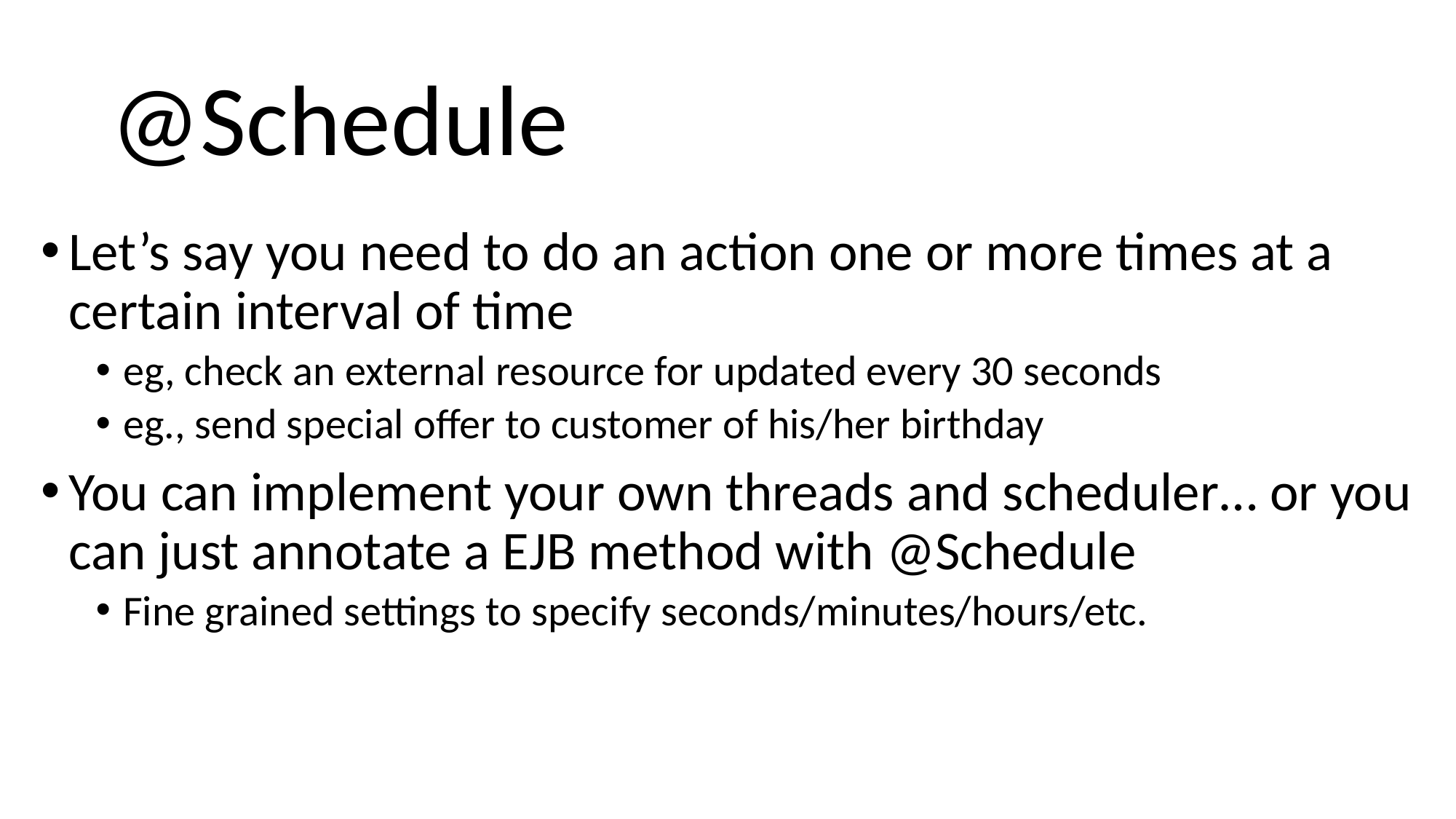

# @Schedule
Let’s say you need to do an action one or more times at a certain interval of time
eg, check an external resource for updated every 30 seconds
eg., send special offer to customer of his/her birthday
You can implement your own threads and scheduler… or you can just annotate a EJB method with @Schedule
Fine grained settings to specify seconds/minutes/hours/etc.